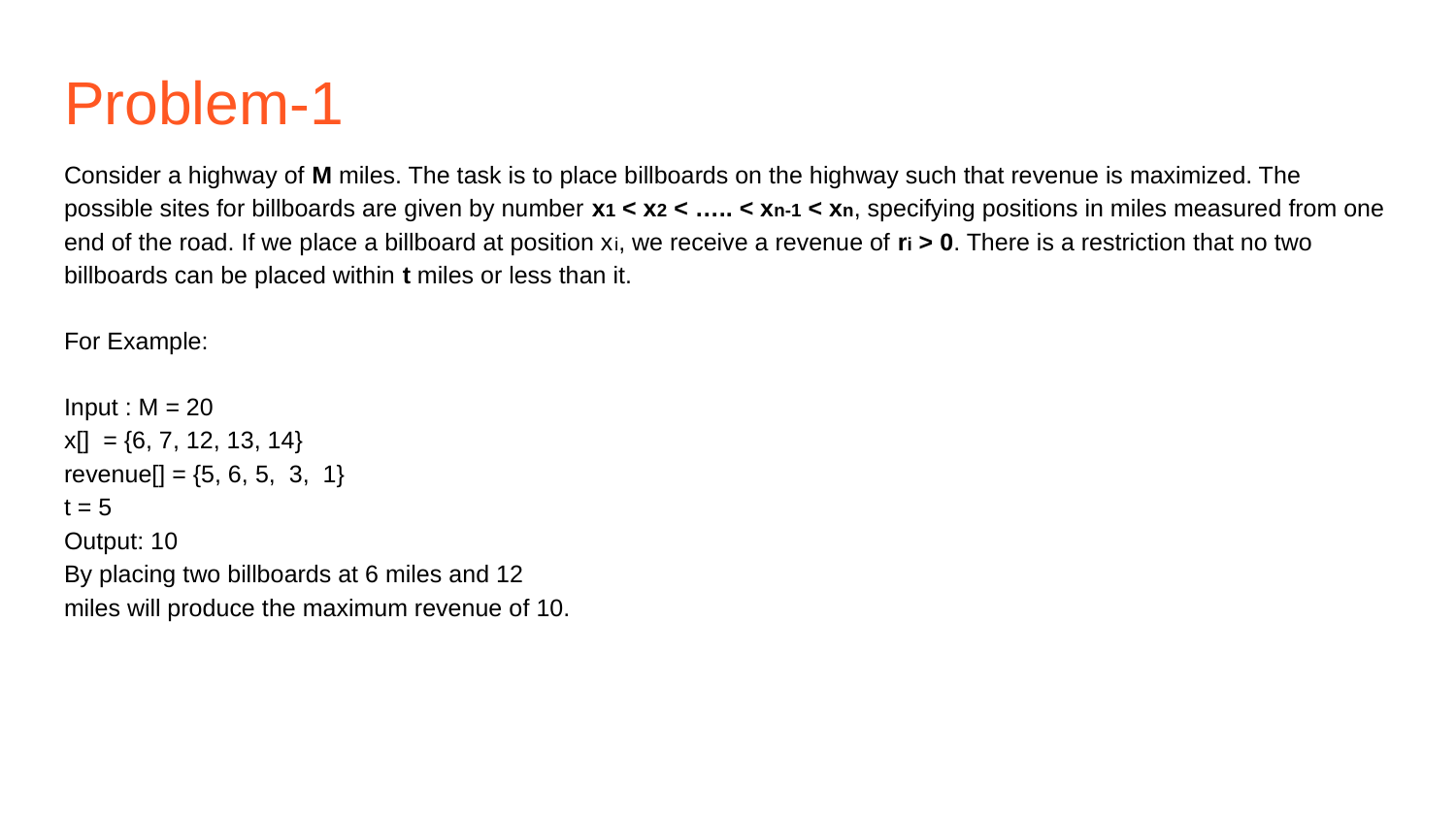

# Problem-1
Consider a highway of M miles. The task is to place billboards on the highway such that revenue is maximized. The possible sites for billboards are given by number x1 < x2 < ….. < xn-1 < xn, specifying positions in miles measured from one end of the road. If we place a billboard at position xi, we receive a revenue of ri > 0. There is a restriction that no two billboards can be placed within t miles or less than it.
For Example:
Input : M = 20
x[]  = {6, 7, 12, 13, 14}
revenue[] = {5, 6, 5,  3,  1}
t = 5
Output: 10
By placing two billboards at 6 miles and 12
miles will produce the maximum revenue of 10.